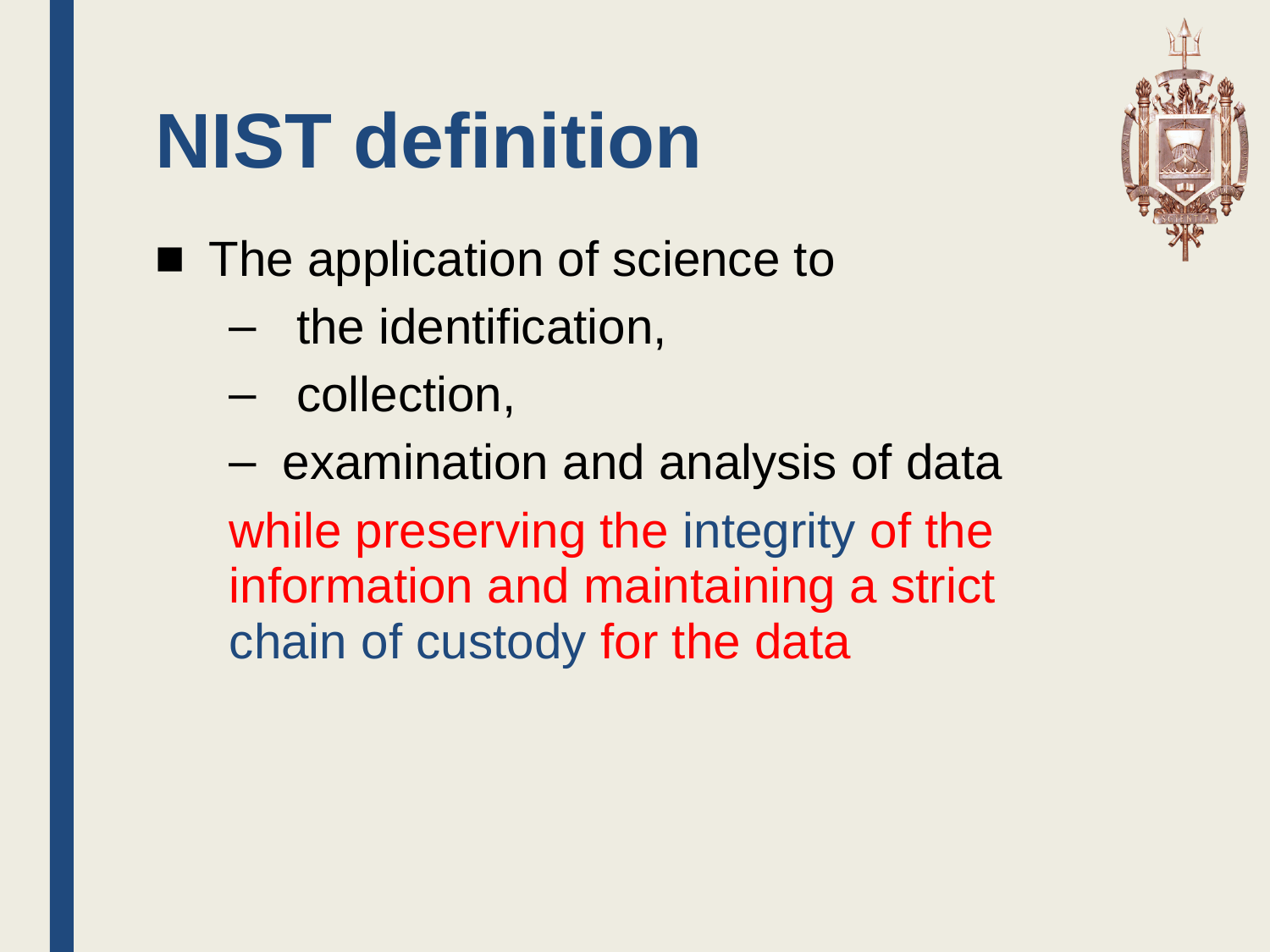

# NIST definition
The application of science to
 the identification,
 collection,
examination and analysis of data
while preserving the integrity of the information and maintaining a strict chain of custody for the data